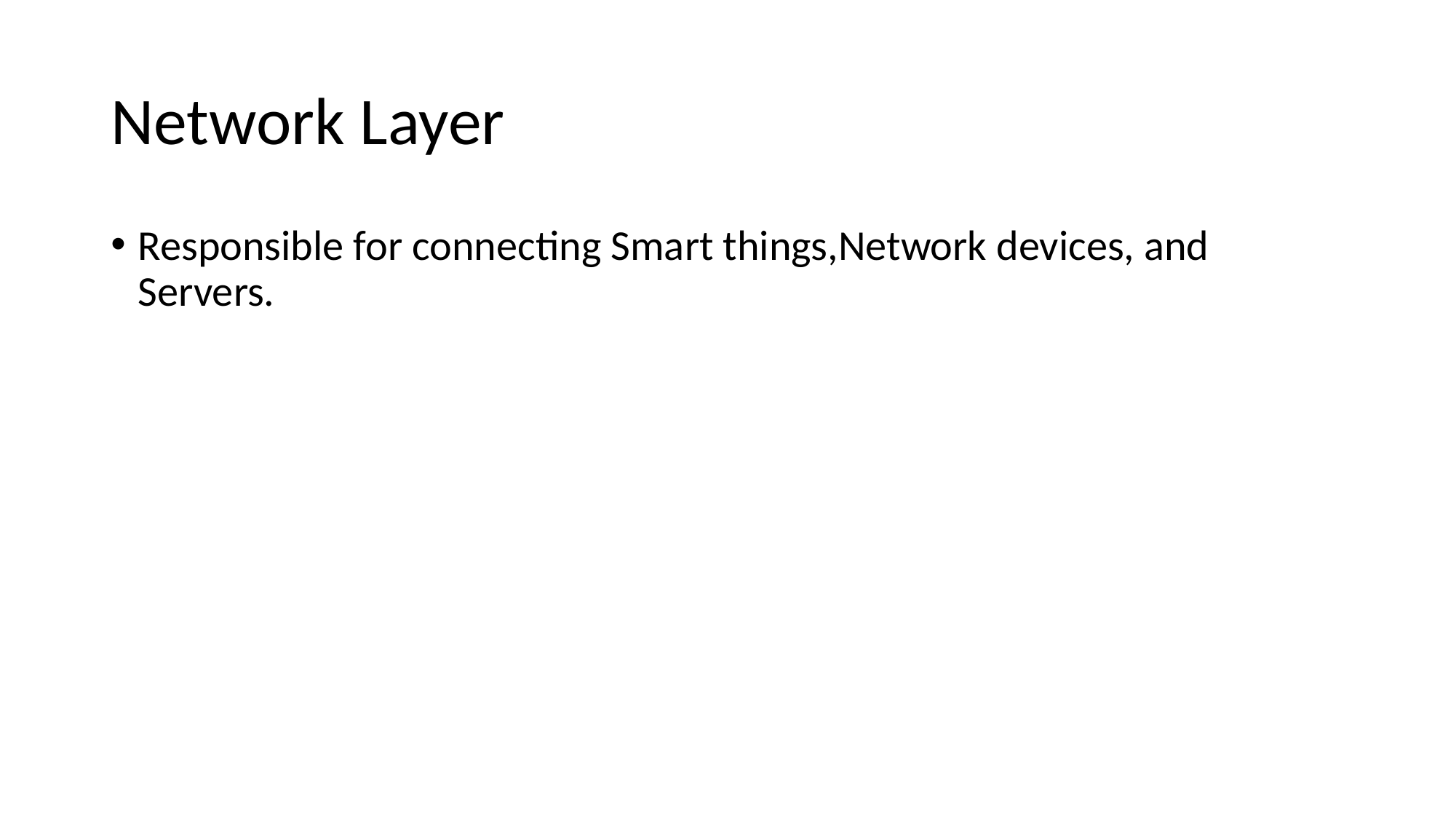

# Network Layer
Responsible for connecting Smart things,Network devices, and Servers.